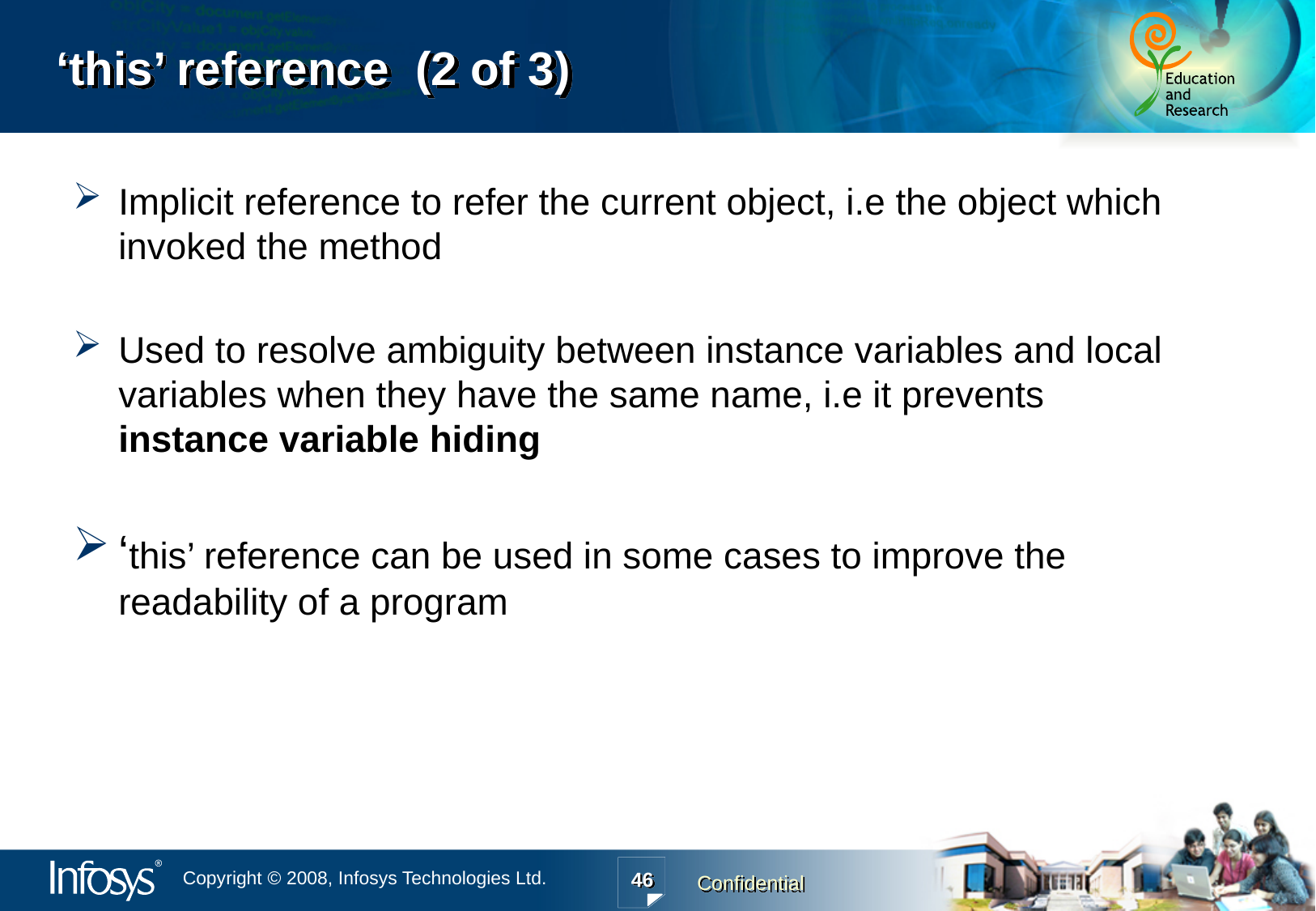

# ‘this’ reference  (2 of 3)
Implicit reference to refer the current object, i.e the object which invoked the method

Used to resolve ambiguity between instance variables and local variables when they have the same name, i.e it prevents instance variable hiding

‘this’ reference can be used in some cases to improve the readability of a program

46